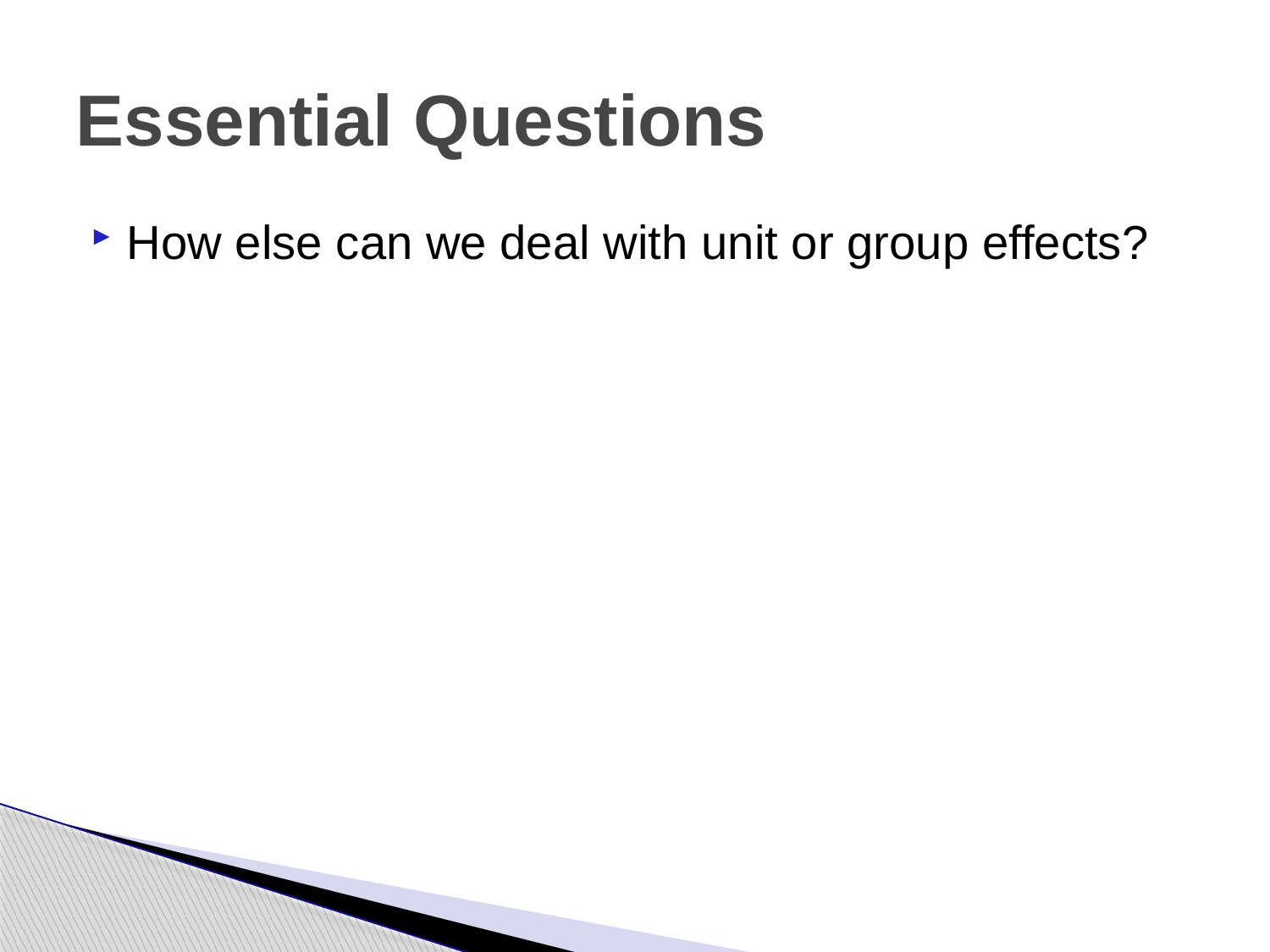

# Essential Questions
How else can we deal with unit or group effects?